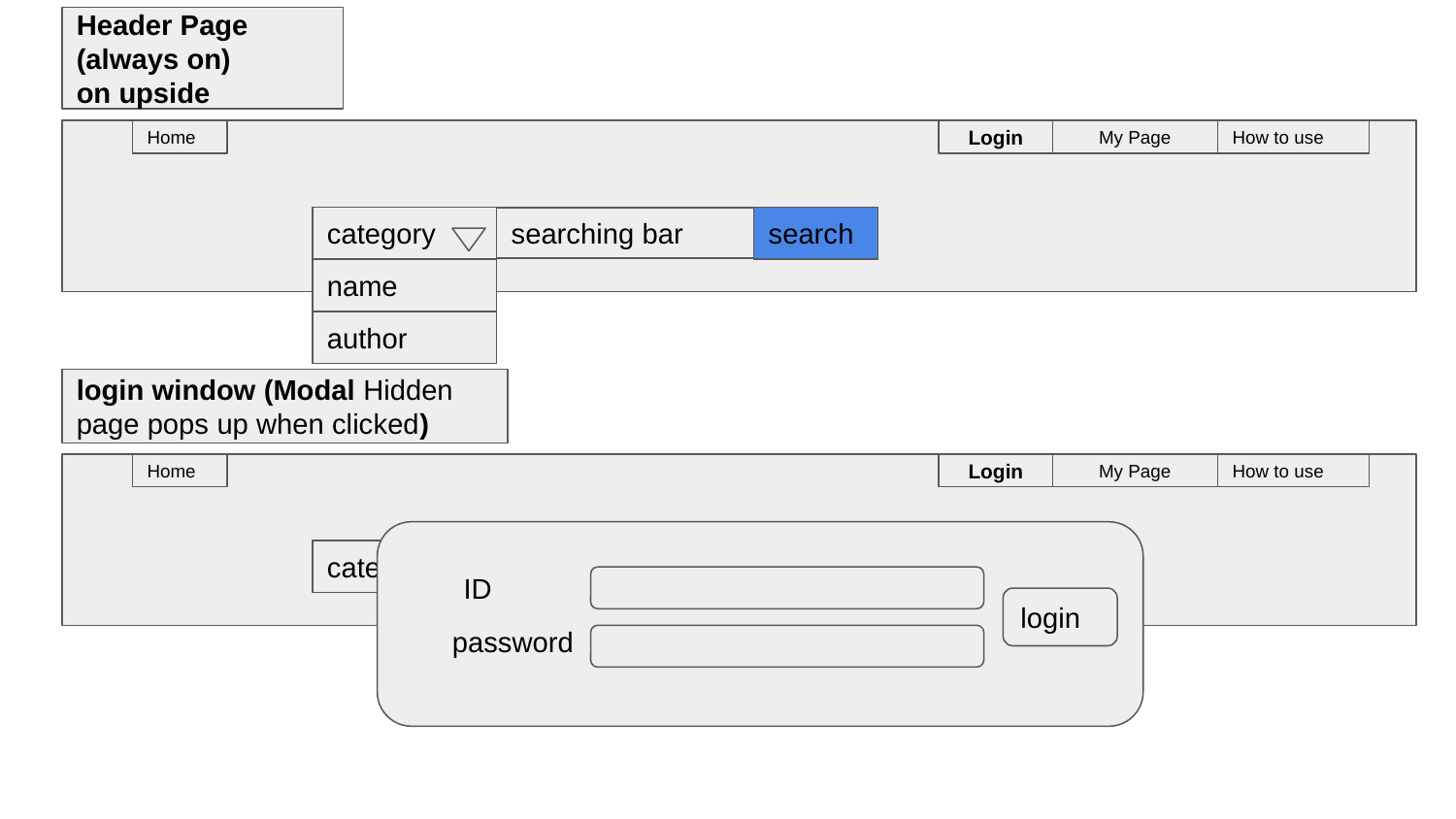

Header Page
(always on)
on upside

Home
Login
My Page
How to use
category
search
searching bar

name
author
login window (Modal Hidden page pops up when clicked)

Home
Login
My Page
How to use

category
search
searching bar

ID

password

login